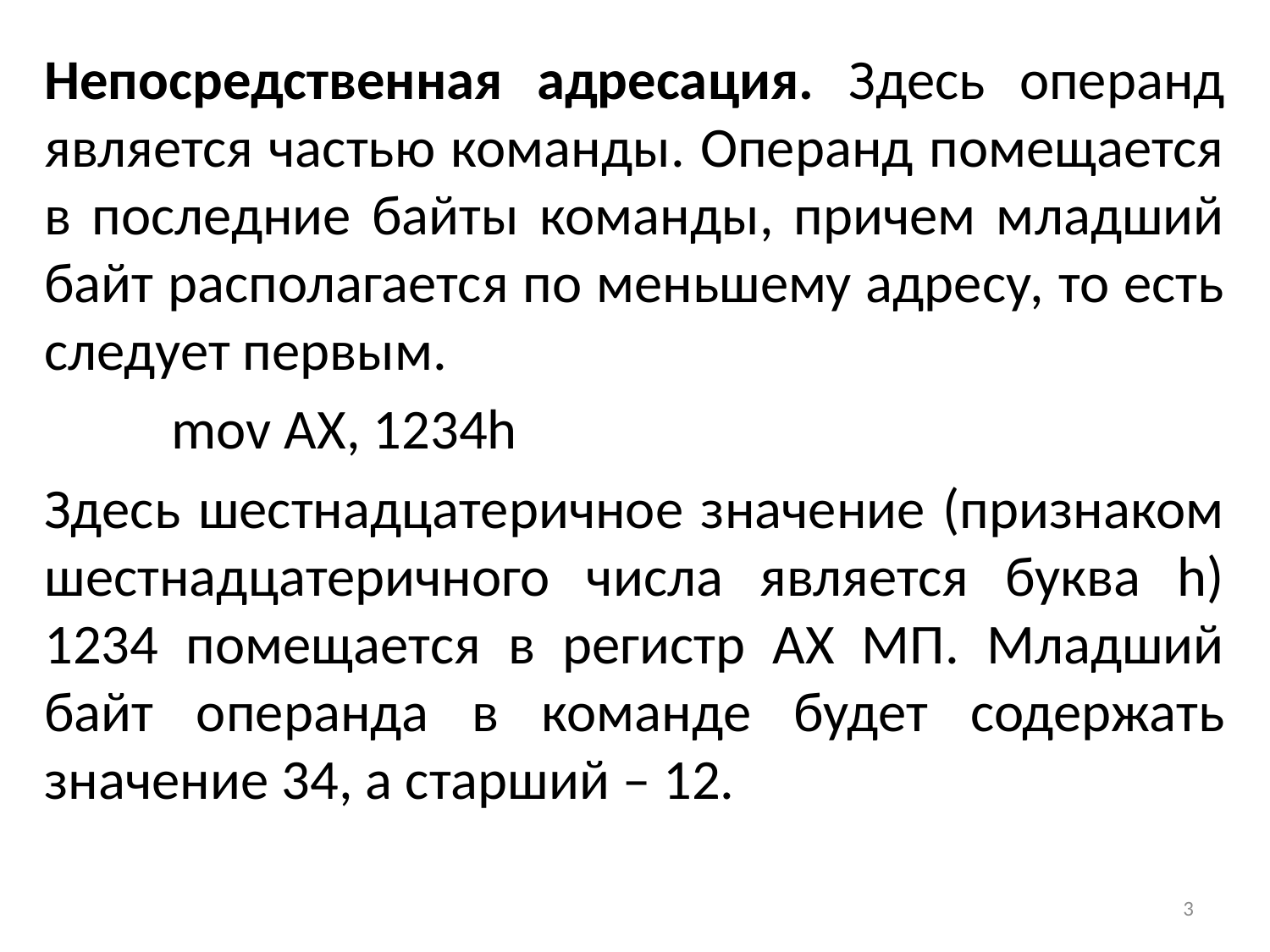

Непосредственная адресация. Здесь операнд является частью команды. Операнд помещается в последние байты команды, причем младший байт располагается по меньшему адресу, то есть следует первым.
	mov AX, 1234h
Здесь шестнадцатеричное значение (признаком шестнадцатеричного числа является буква h) 1234 помещается в регистр AX МП. Младший байт операнда в команде будет содержать значение 34, а старший – 12.
3